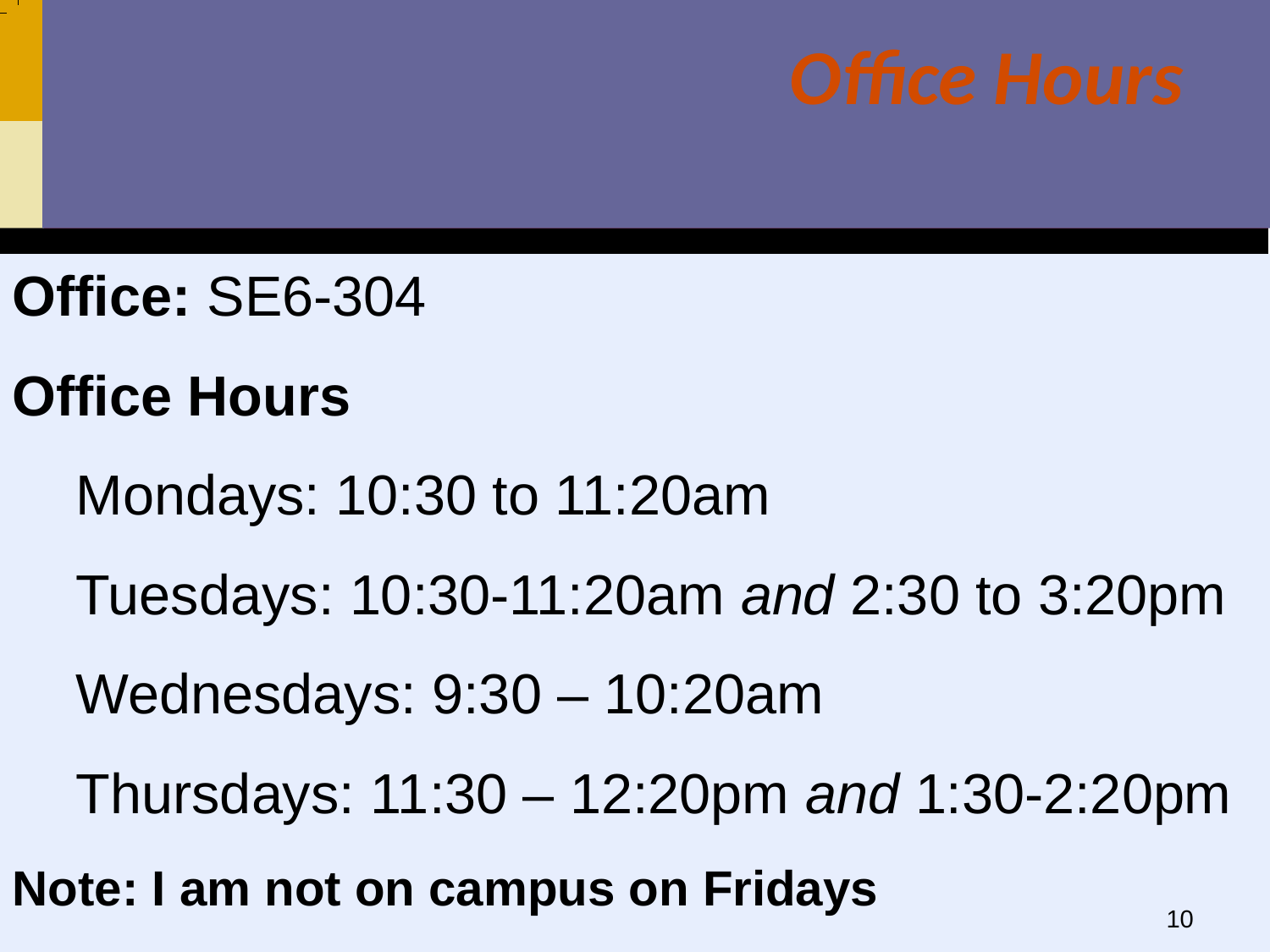

Office Hours
Office: SE6-304
Office Hours
Mondays: 10:30 to 11:20am
Tuesdays: 10:30-11:20am and 2:30 to 3:20pm
Wednesdays: 9:30 – 10:20am
Thursdays: 11:30 – 12:20pm and 1:30-2:20pm
Note: I am not on campus on Fridays

10